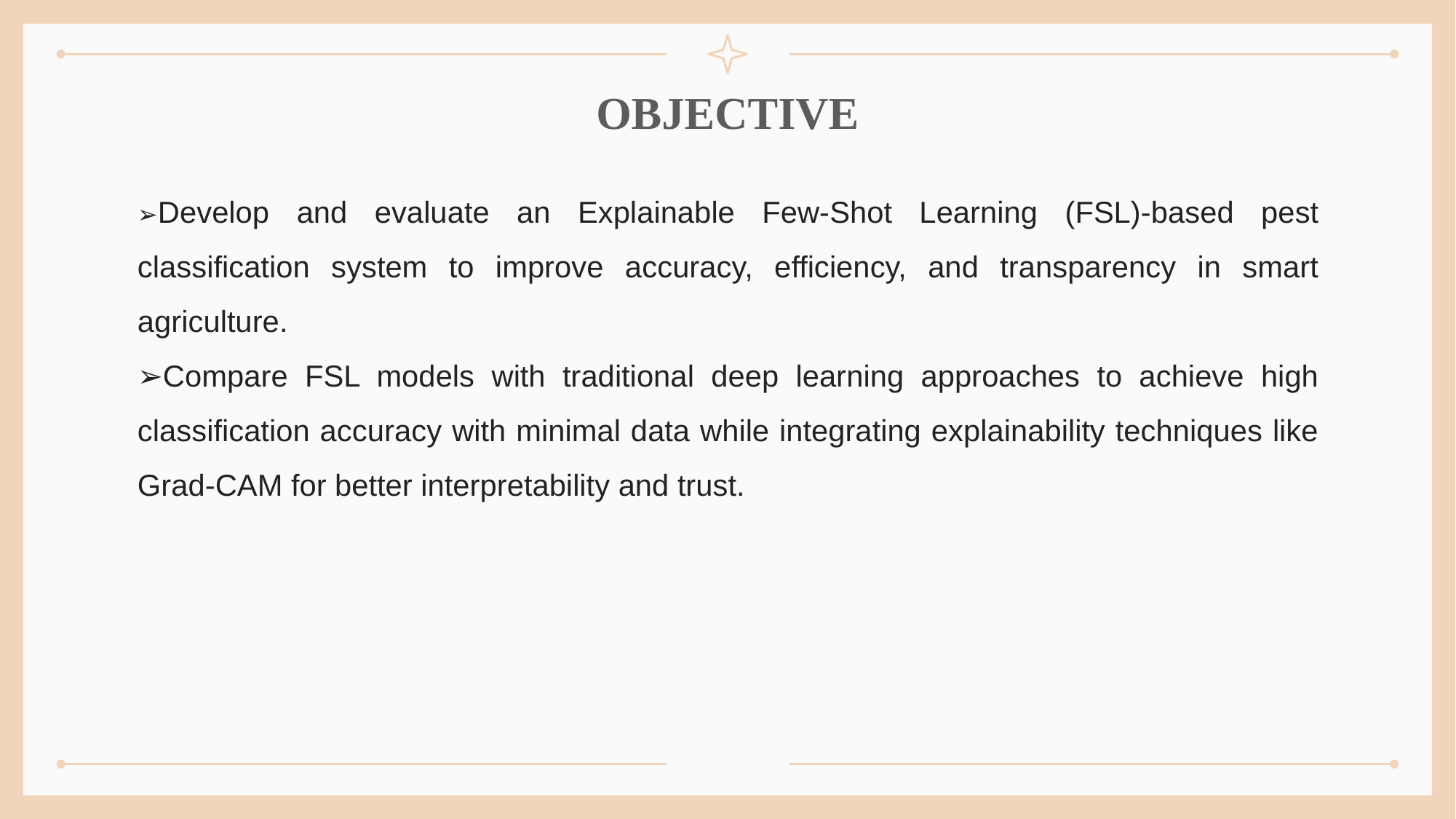

# OBJECTIVE
➢Develop and evaluate an Explainable Few-Shot Learning (FSL)-based pest classification system to improve accuracy, efficiency, and transparency in smart agriculture.
➢Compare FSL models with traditional deep learning approaches to achieve high classification accuracy with minimal data while integrating explainability techniques like Grad-CAM for better interpretability and trust.